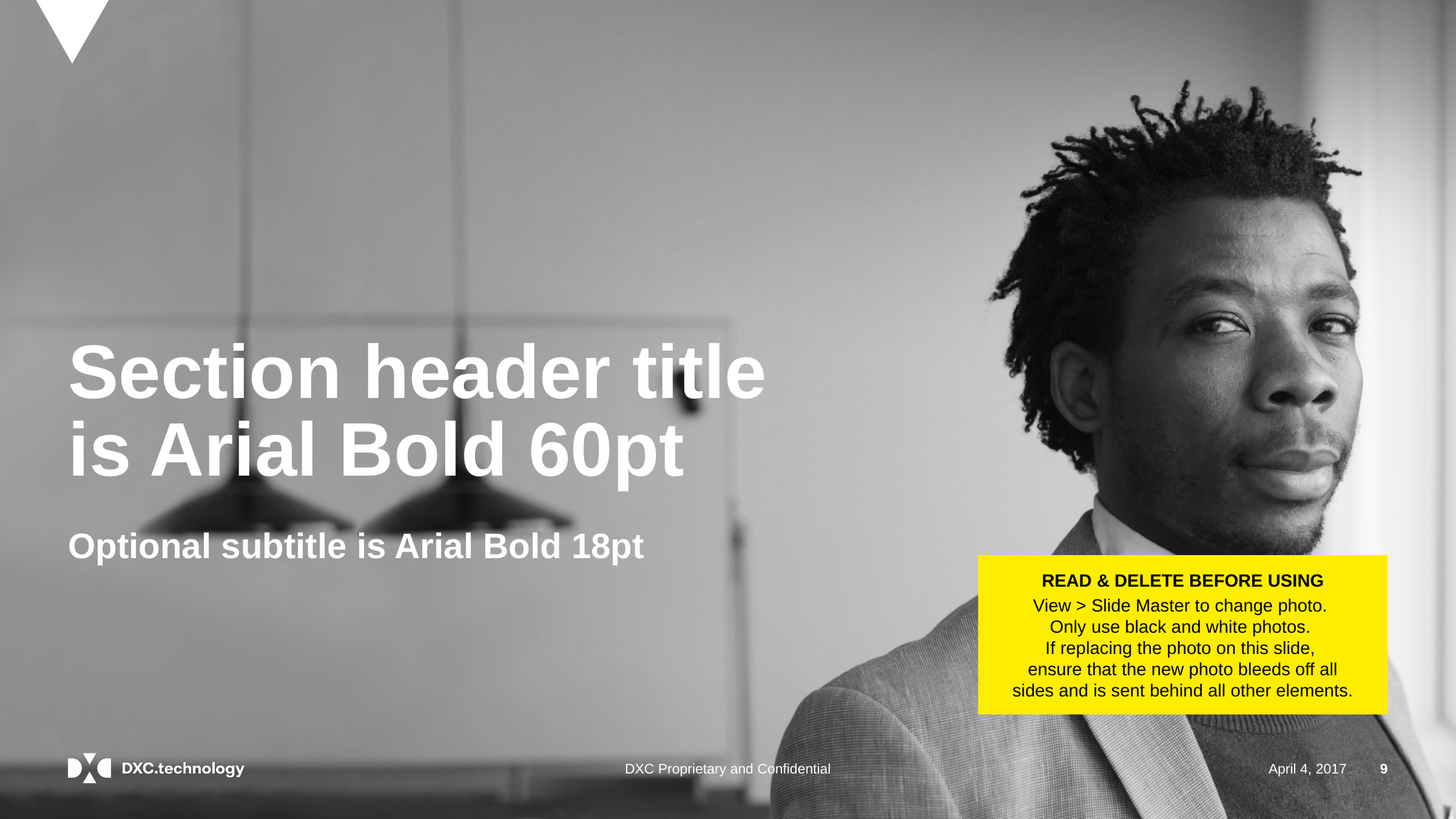

# Section header title is Arial Bold 60pt
Optional subtitle is Arial Bold 18pt
READ & DELETE BEFORE USING
View > Slide Master to change photo.
Only use black and white photos.
If replacing the photo on this slide,
ensure that the new photo bleeds off all sides and is sent behind all other elements.